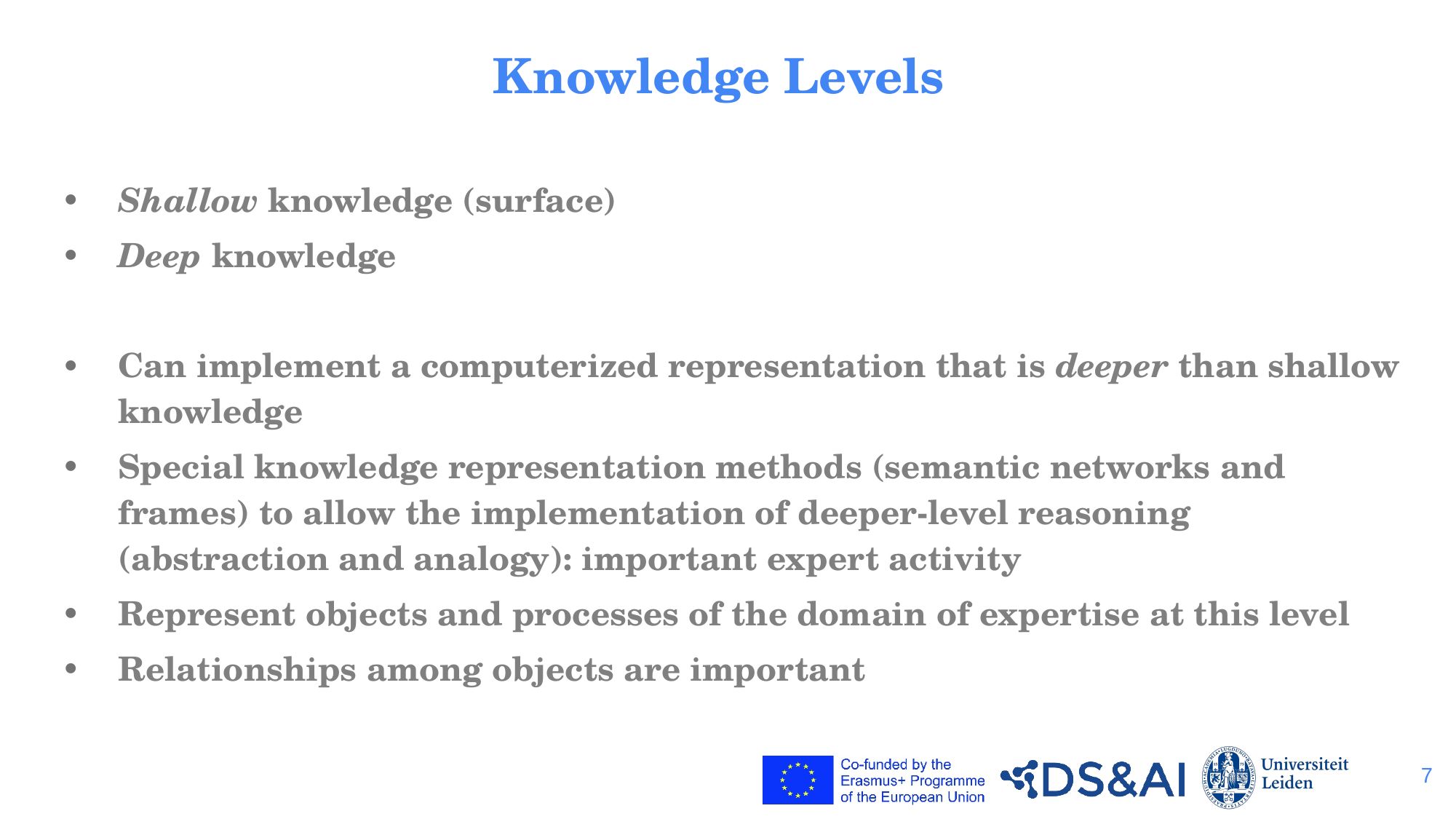

# Knowledge Levels
Shallow knowledge (surface)
Deep knowledge

Can implement a computerized representation that is deeper than shallow knowledge
Special knowledge representation methods (semantic networks and frames) to allow the implementation of deeper-level reasoning (abstraction and analogy): important expert activity
Represent objects and processes of the domain of expertise at this level
Relationships among objects are important
7